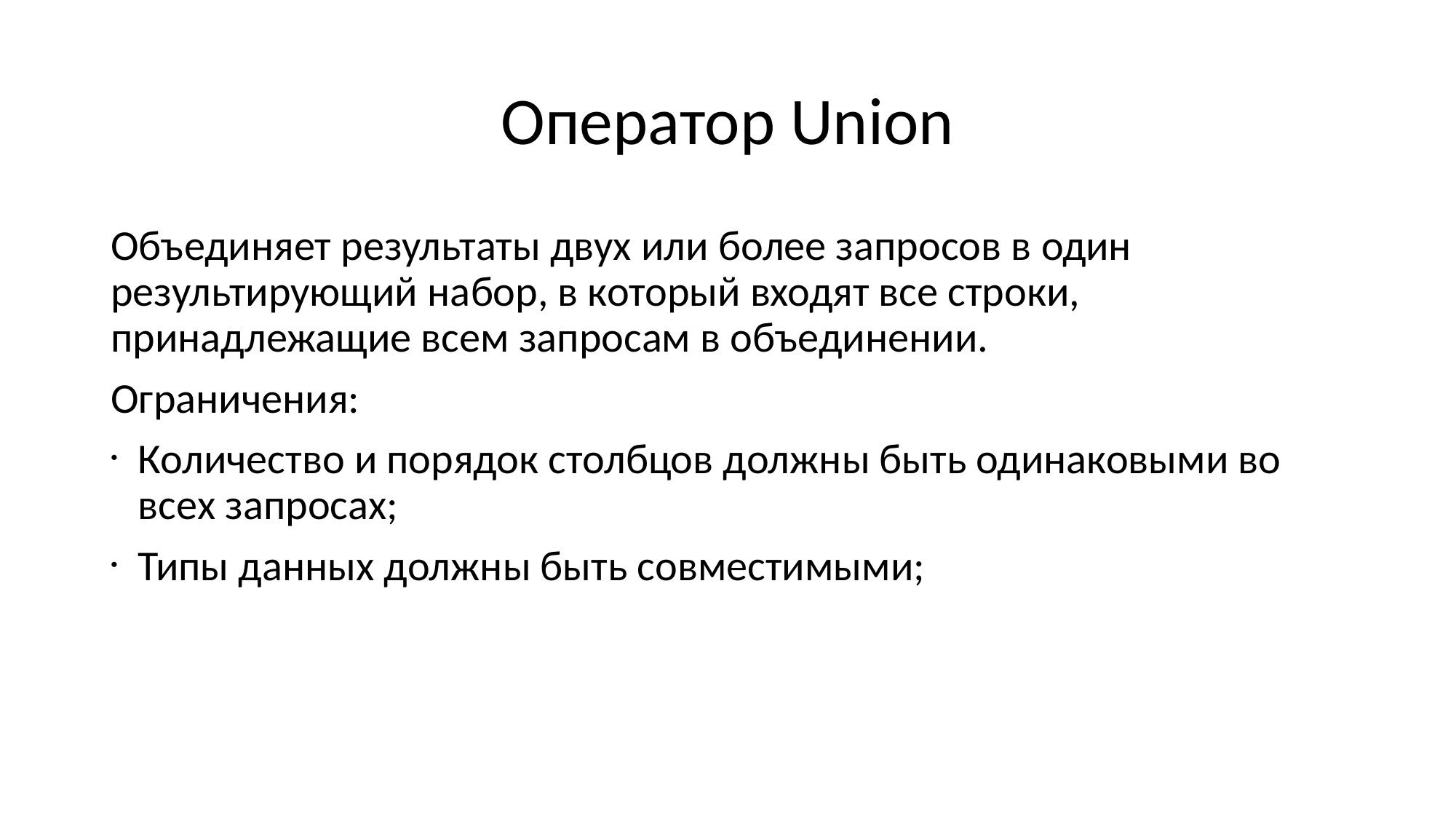

# Оператор Union
Объединяет результаты двух или более запросов в один результирующий набор, в который входят все строки, принадлежащие всем запросам в объединении.
Ограничения:
Количество и порядок столбцов должны быть одинаковыми во всех запросах;
Типы данных должны быть совместимыми;